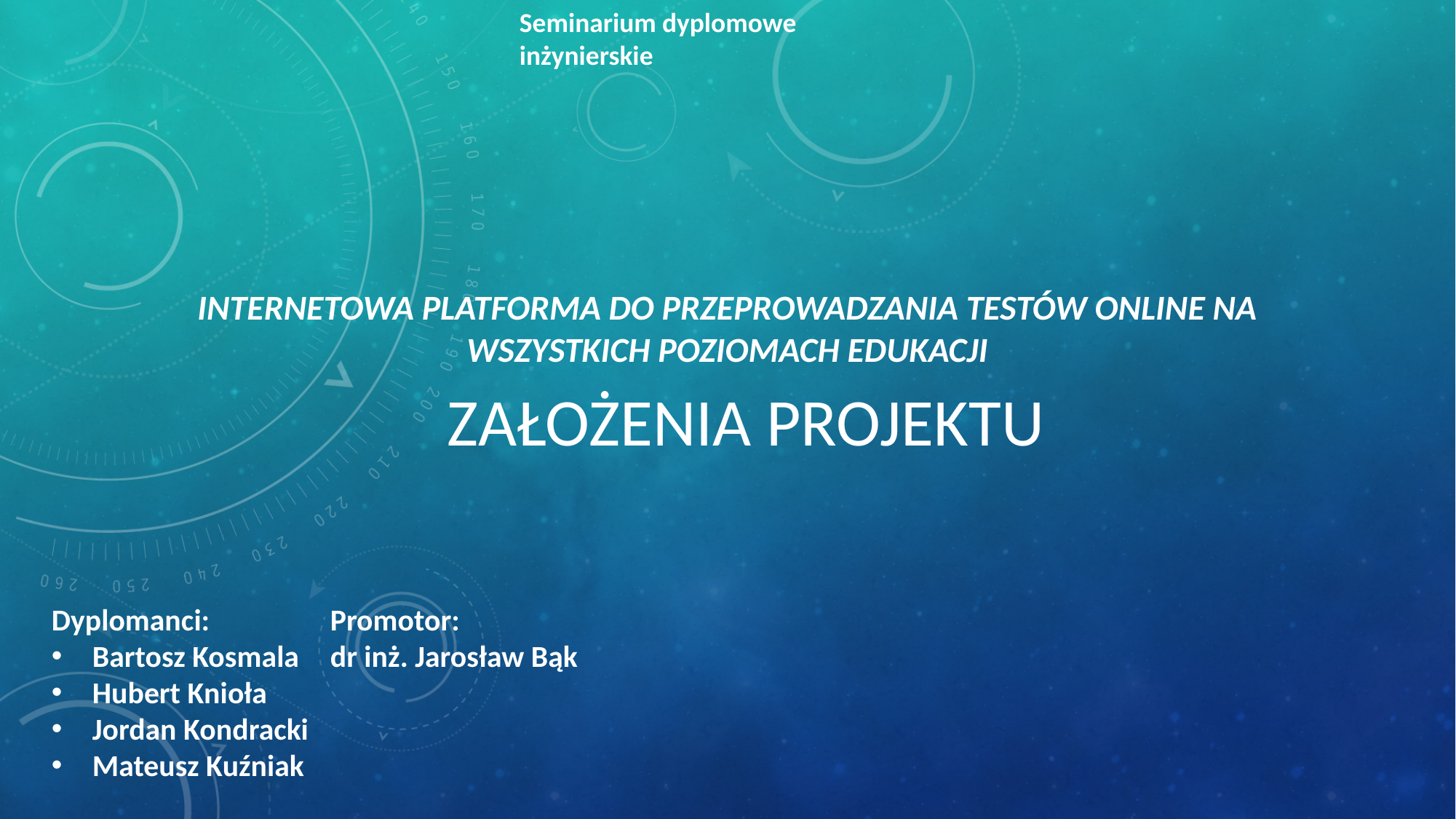

Seminarium dyplomowe inżynierskie
Internetowa platforma do przeprowadzania testów online na wszystkich poziomach edukacji

# Założenia projektu
Dyplomanci:
Bartosz Kosmala
Hubert Knioła
Jordan Kondracki
Mateusz Kuźniak
Promotor:
dr inż. Jarosław Bąk